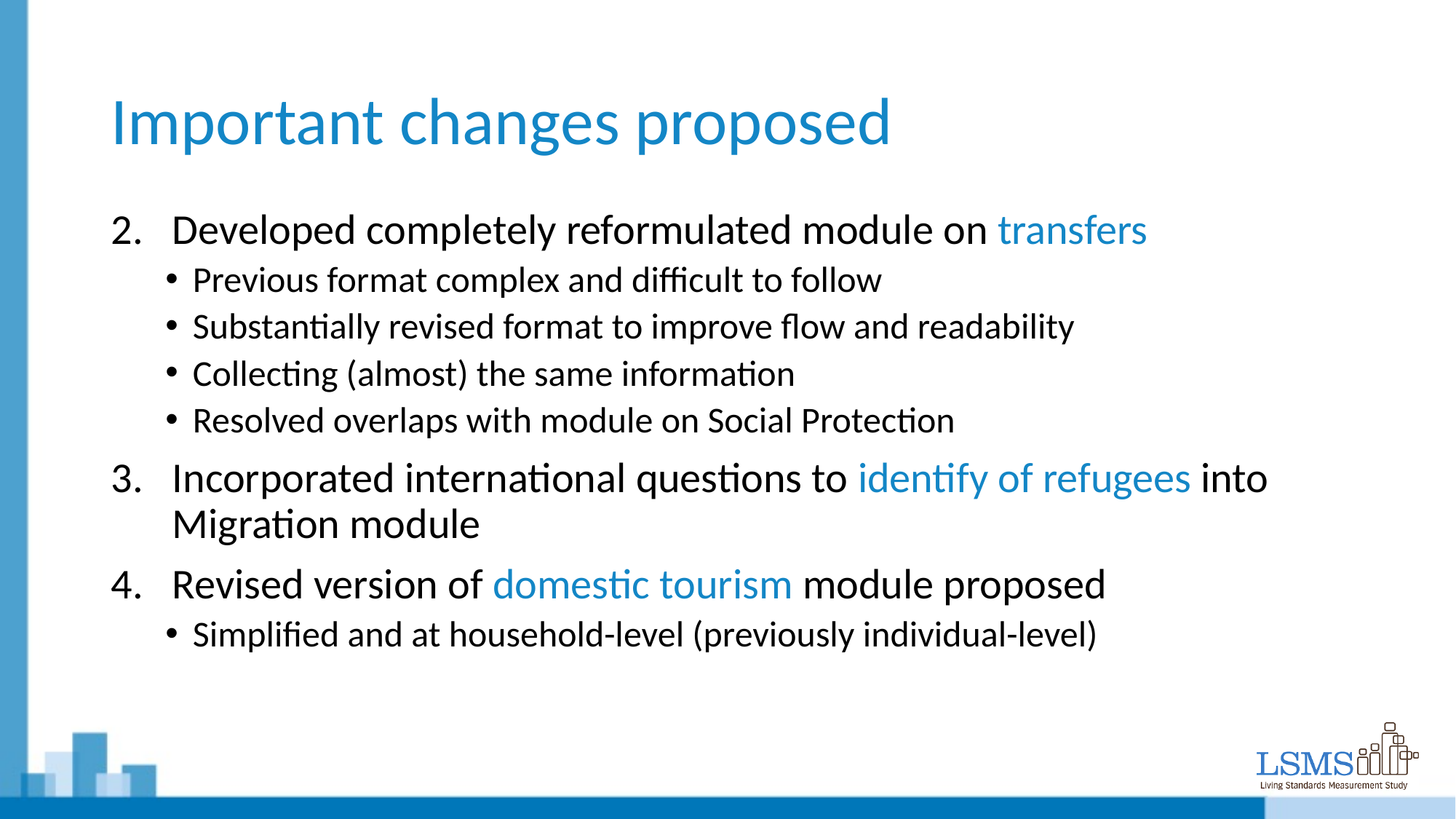

# Important changes proposed
Developed completely reformulated module on transfers
Previous format complex and difficult to follow
Substantially revised format to improve flow and readability
Collecting (almost) the same information
Resolved overlaps with module on Social Protection
Incorporated international questions to identify of refugees into Migration module
Revised version of domestic tourism module proposed
Simplified and at household-level (previously individual-level)